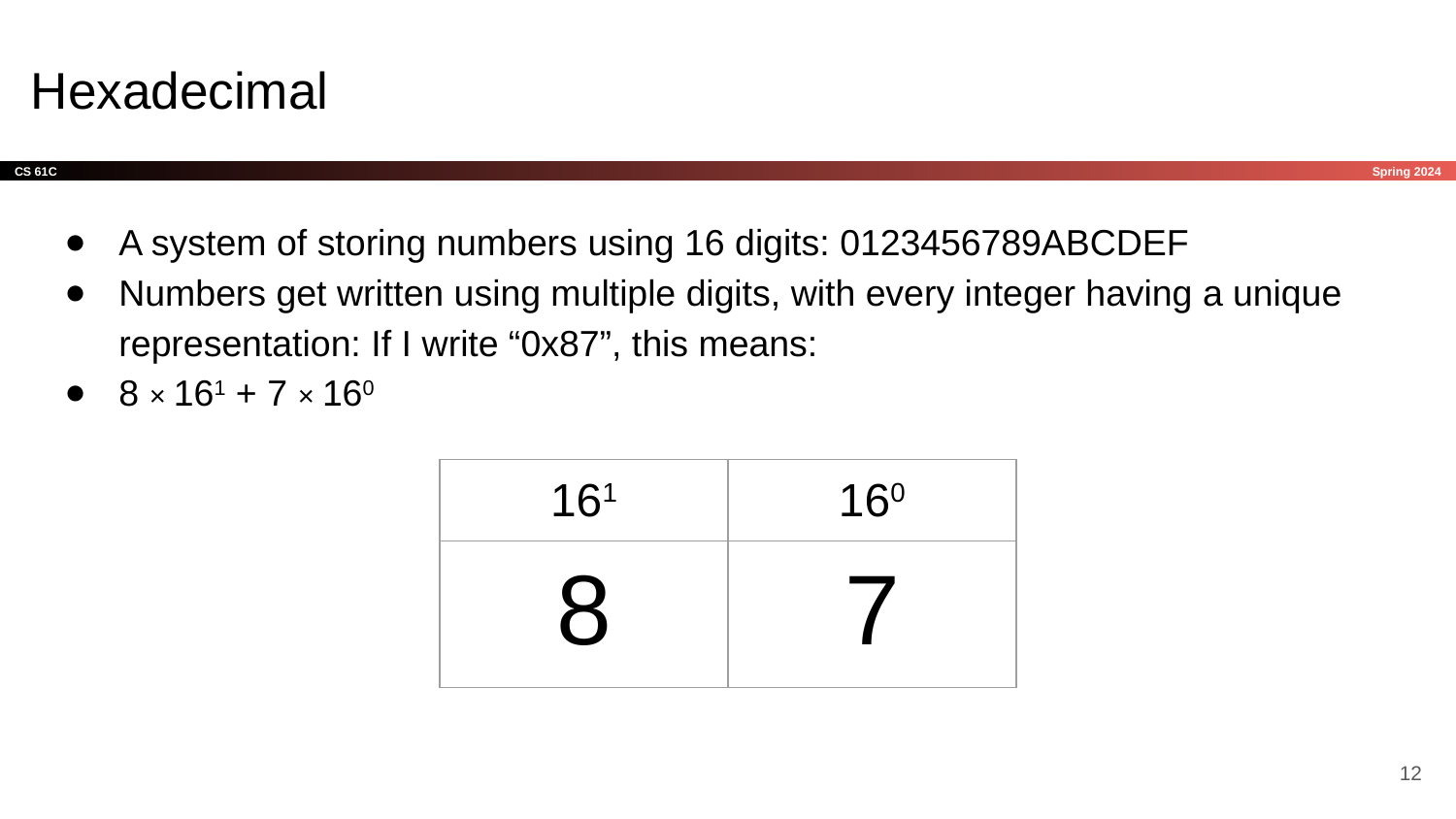

# Hexadecimal
A system of storing numbers using 16 digits: 0123456789ABCDEF
Numbers get written using multiple digits, with every integer having a unique representation: If I write “0x87”, this means:
8 × 161 + 7 × 160
| 161 | 160 |
| --- | --- |
| 8 | 7 |
12